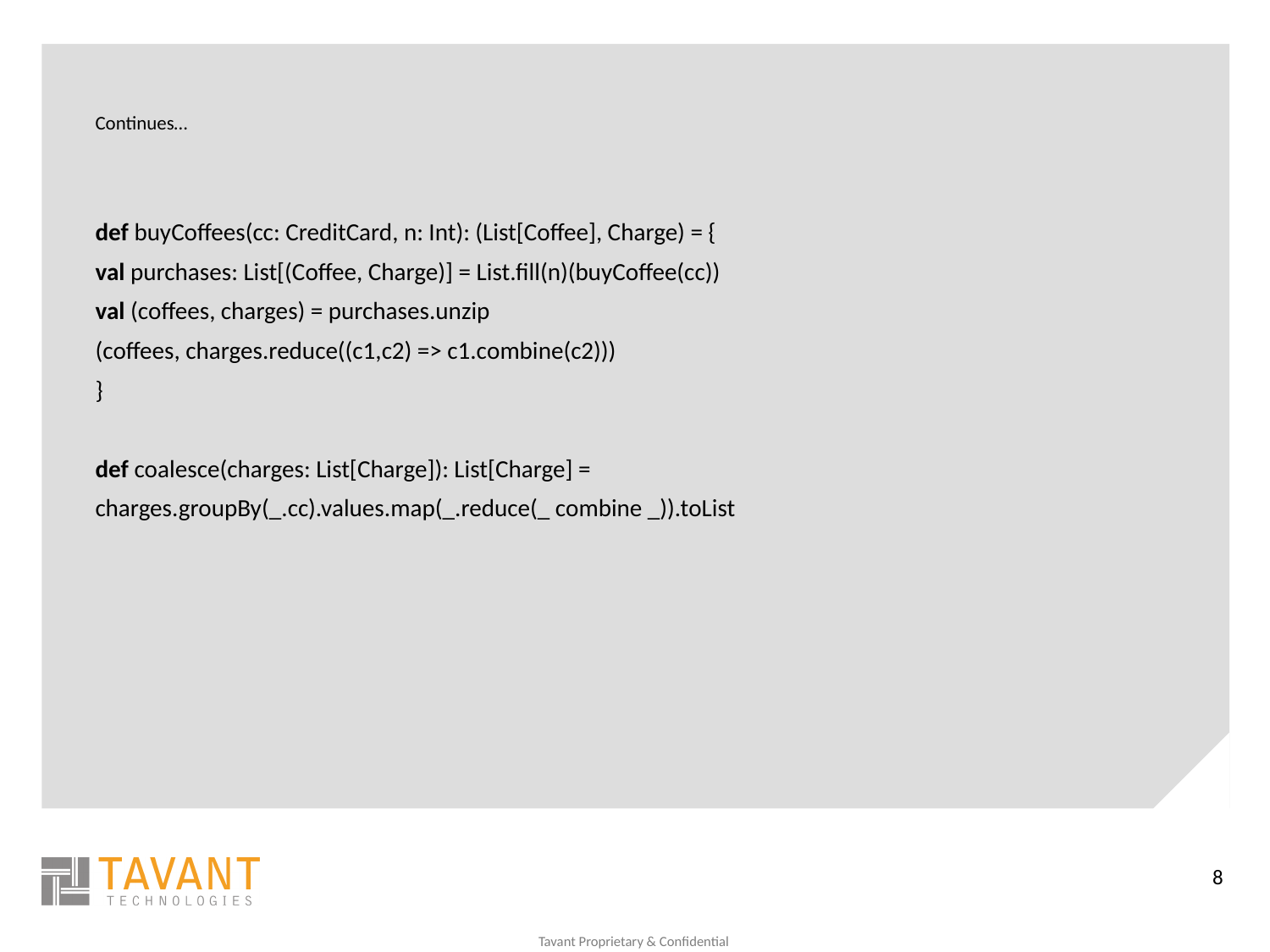

# Continues…
def buyCoffees(cc: CreditCard, n: Int): (List[Coffee], Charge) = {
val purchases: List[(Coffee, Charge)] = List.fill(n)(buyCoffee(cc))
val (coffees, charges) = purchases.unzip
(coffees, charges.reduce((c1,c2) => c1.combine(c2)))
}

def coalesce(charges: List[Charge]): List[Charge] =
charges.groupBy(_.cc).values.map(_.reduce(_ combine _)).toList

8